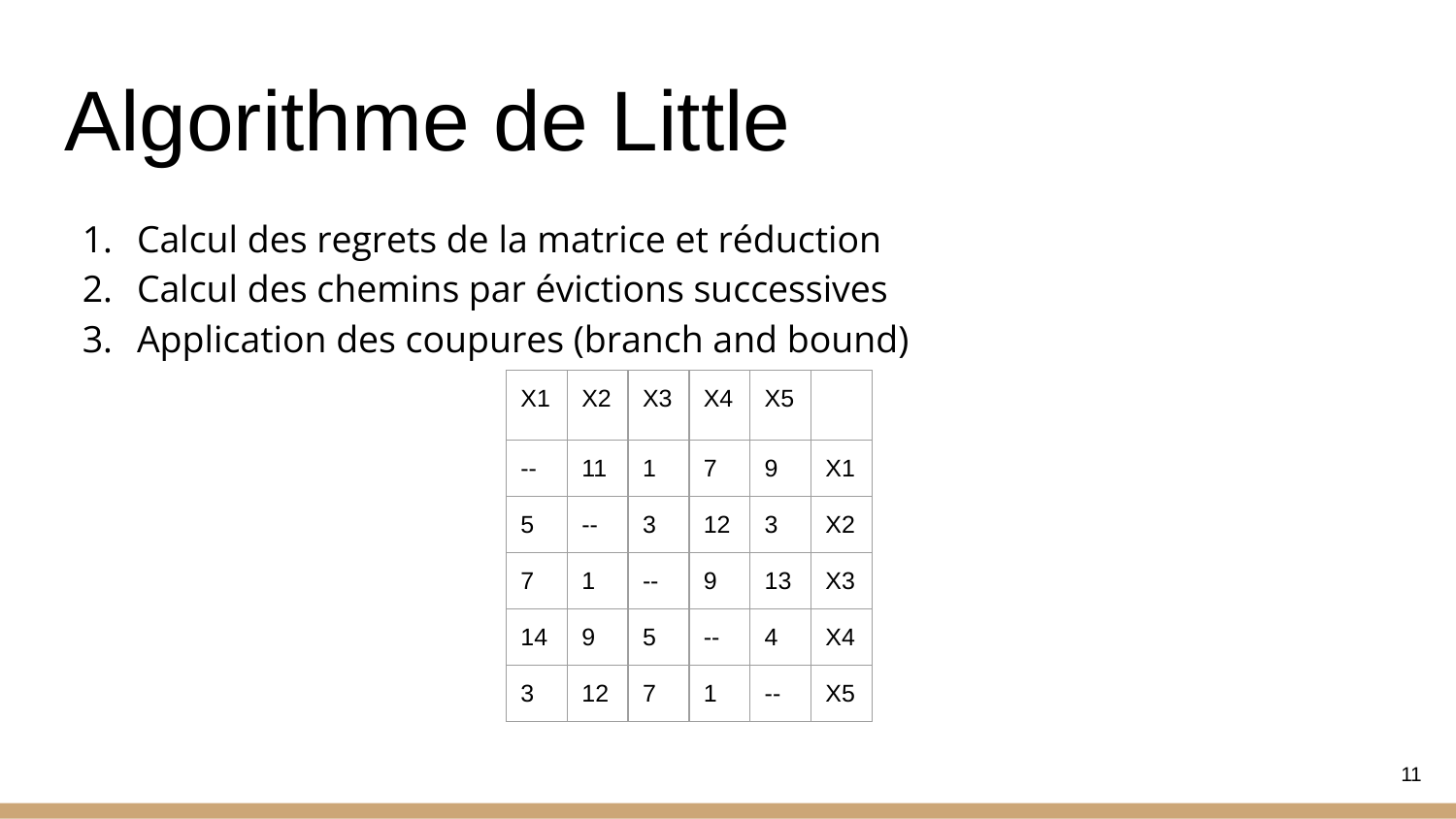

# Algorithme de Little
Calcul des regrets de la matrice et réduction
Calcul des chemins par évictions successives
Application des coupures (branch and bound)

| X1 | X2 | X3 | X4 | X5 |  |
| --- | --- | --- | --- | --- | --- |
| -- | 11 | 1 | 7 | 9 | X1 |
| 5 | -- | 3 | 12 | 3 | X2 |
| 7 | 1 | -- | 9 | 13 | X3 |
| 14 | 9 | 5 | -- | 4 | X4 |
| 3 | 12 | 7 | 1 | -- | X5 |
11